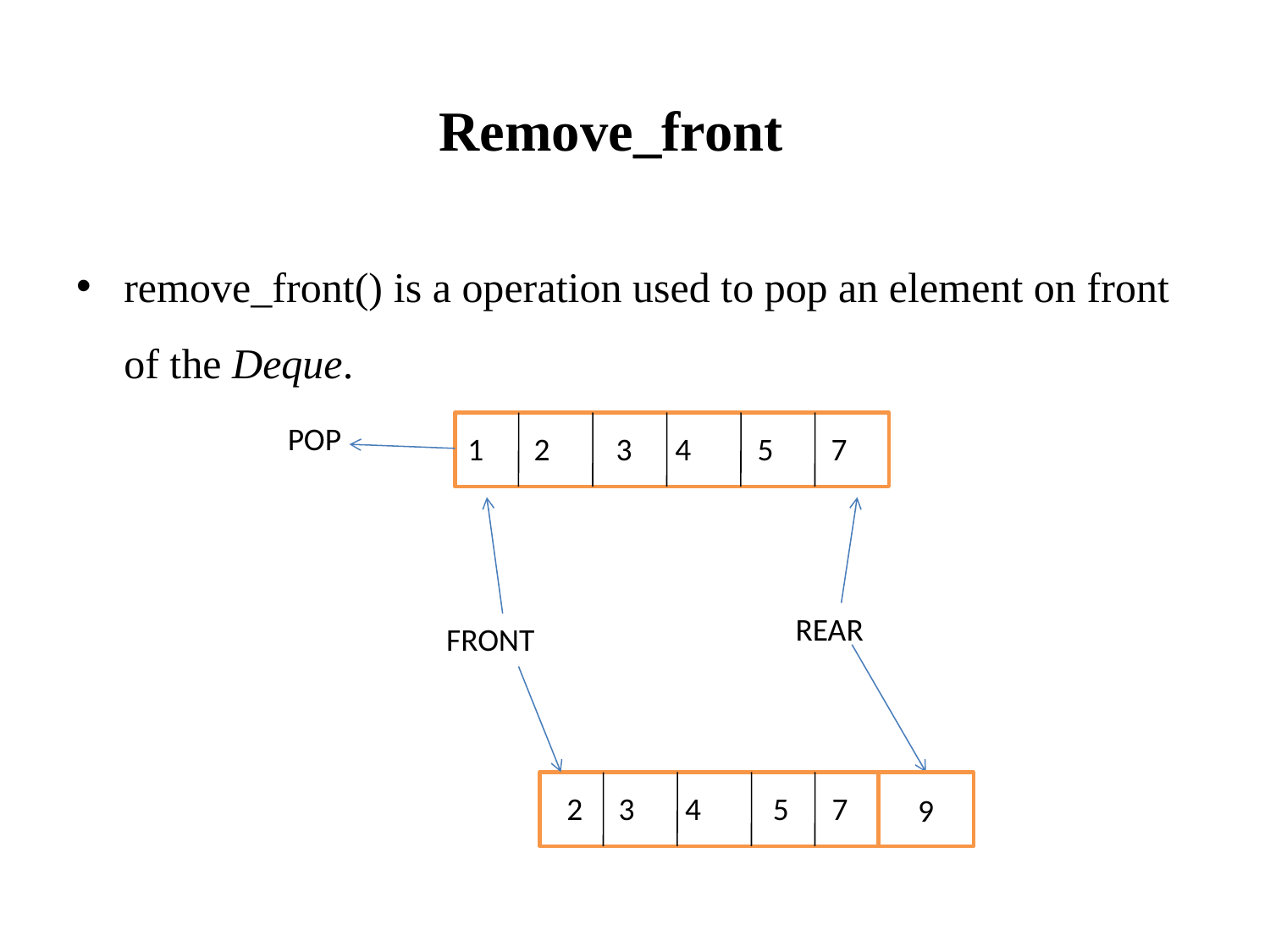

# Remove_front
remove_front() is a operation used to pop an element on front of the Deque.
POP

1       2	   3      4	     5        7
REAR
FRONT

9
  2     3       4          5      7